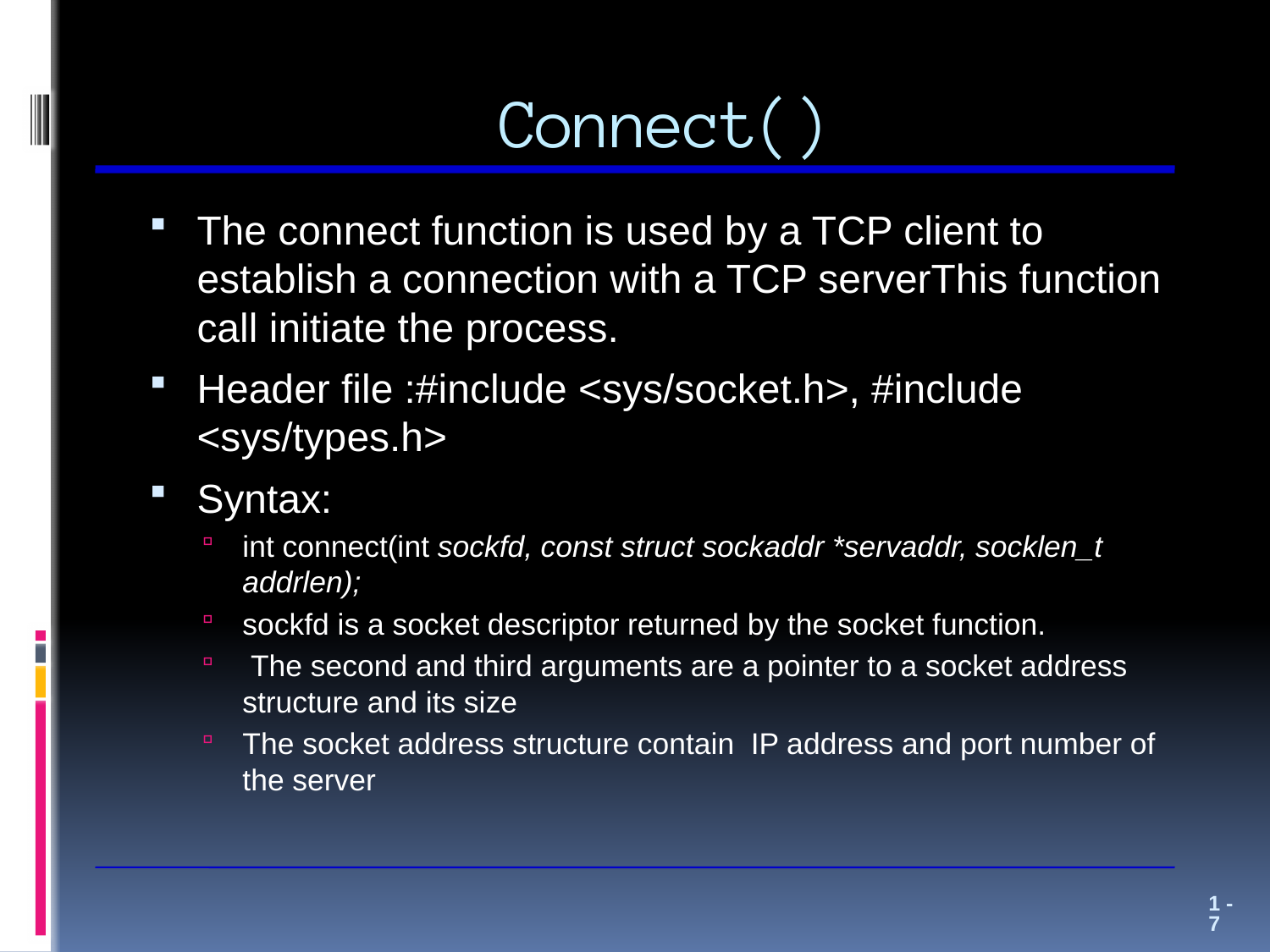

# Connect()
The connect function is used by a TCP client to establish a connection with a TCP serverThis function call initiate the process.
Header file :#include <sys/socket.h>, #include <sys/types.h>
Syntax:
int connect(int sockfd, const struct sockaddr *servaddr, socklen_t addrlen);
sockfd is a socket descriptor returned by the socket function.
 The second and third arguments are a pointer to a socket address structure and its size
The socket address structure contain  IP address and port number of the server
1 - 7